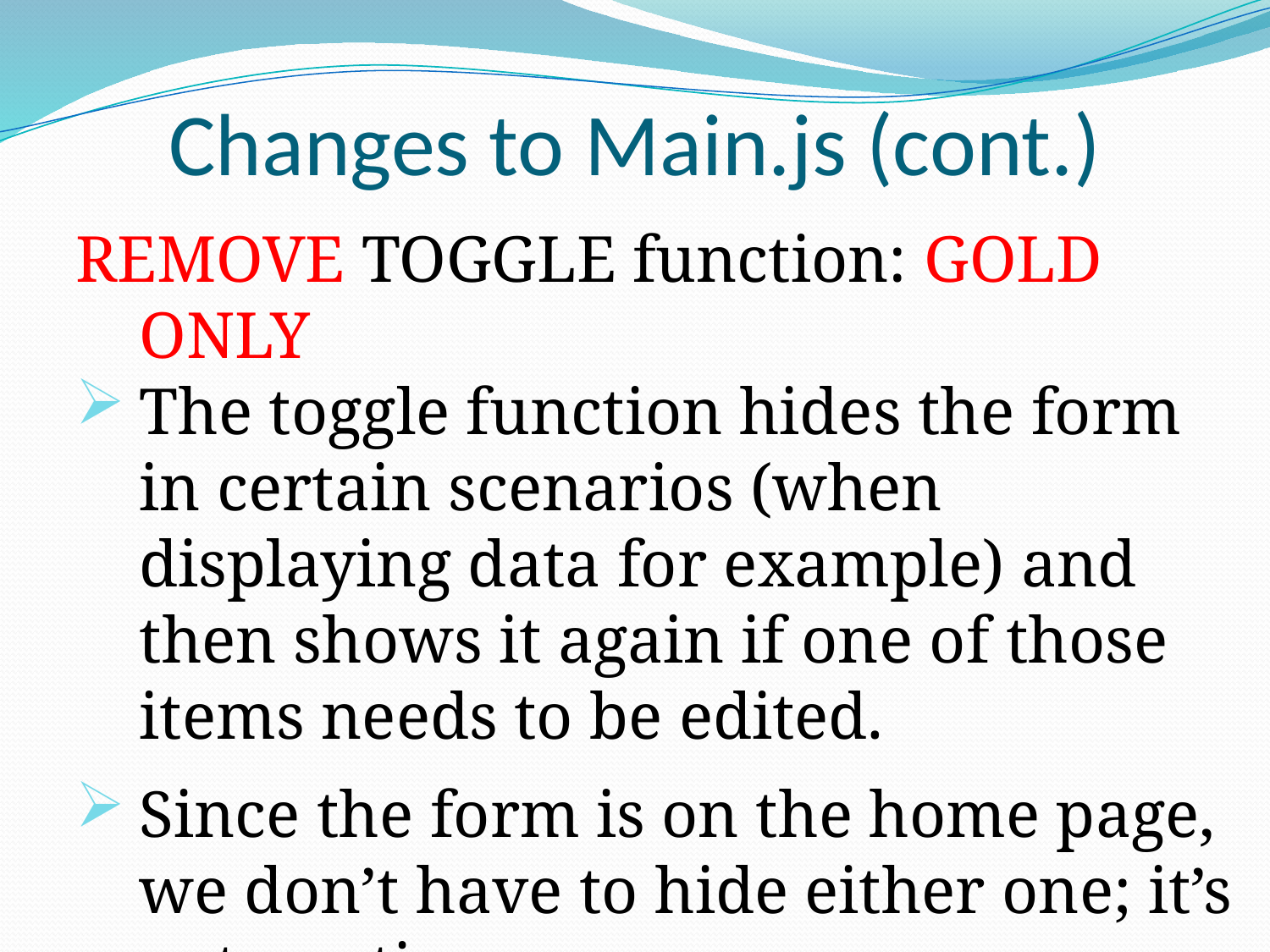

# Changes to Main.js (cont.)
REMOVE TOGGLE function: GOLD ONLY
The toggle function hides the form in certain scenarios (when displaying data for example) and then shows it again if one of those items needs to be edited.

Since the form is on the home page, we don’t have to hide either one; it’s automatic.